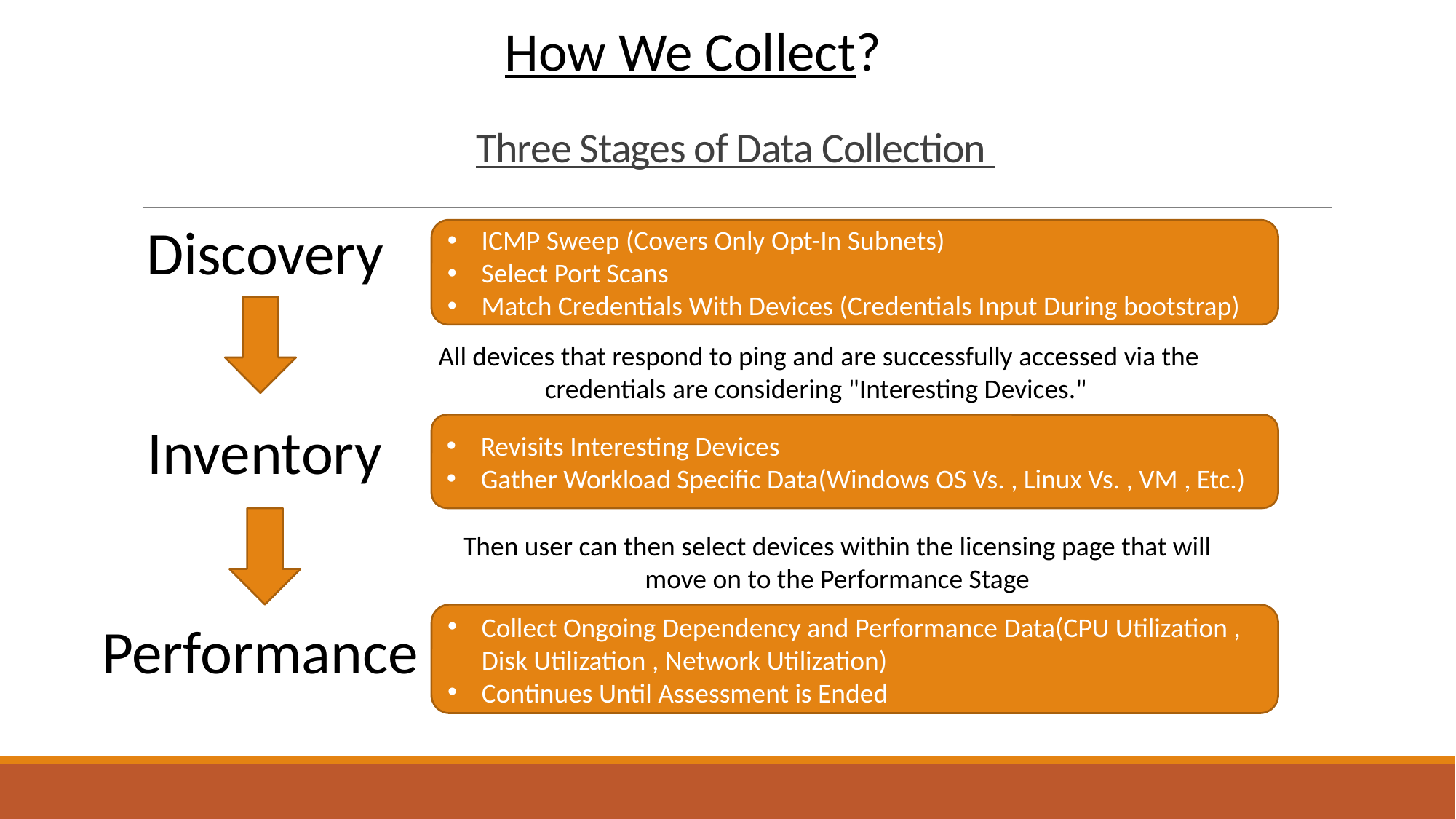

How We Collect?
# Three Stages of Data Collection
Discovery
ICMP Sweep (Covers Only Opt-In Subnets)
Select Port Scans
Match Credentials With Devices (Credentials Input During bootstrap)

All devices that respond to ping and are successfully accessed via the credentials are considering "Interesting Devices."
Inventory
Revisits Interesting Devices
Gather Workload Specific Data(Windows OS Vs. , Linux Vs. , VM , Etc.)

Then user can then select devices within the licensing page that will move on to the Performance Stage
Collect Ongoing Dependency and Performance Data(CPU Utilization , Disk Utilization , Network Utilization)
Continues Until Assessment is Ended
Performance